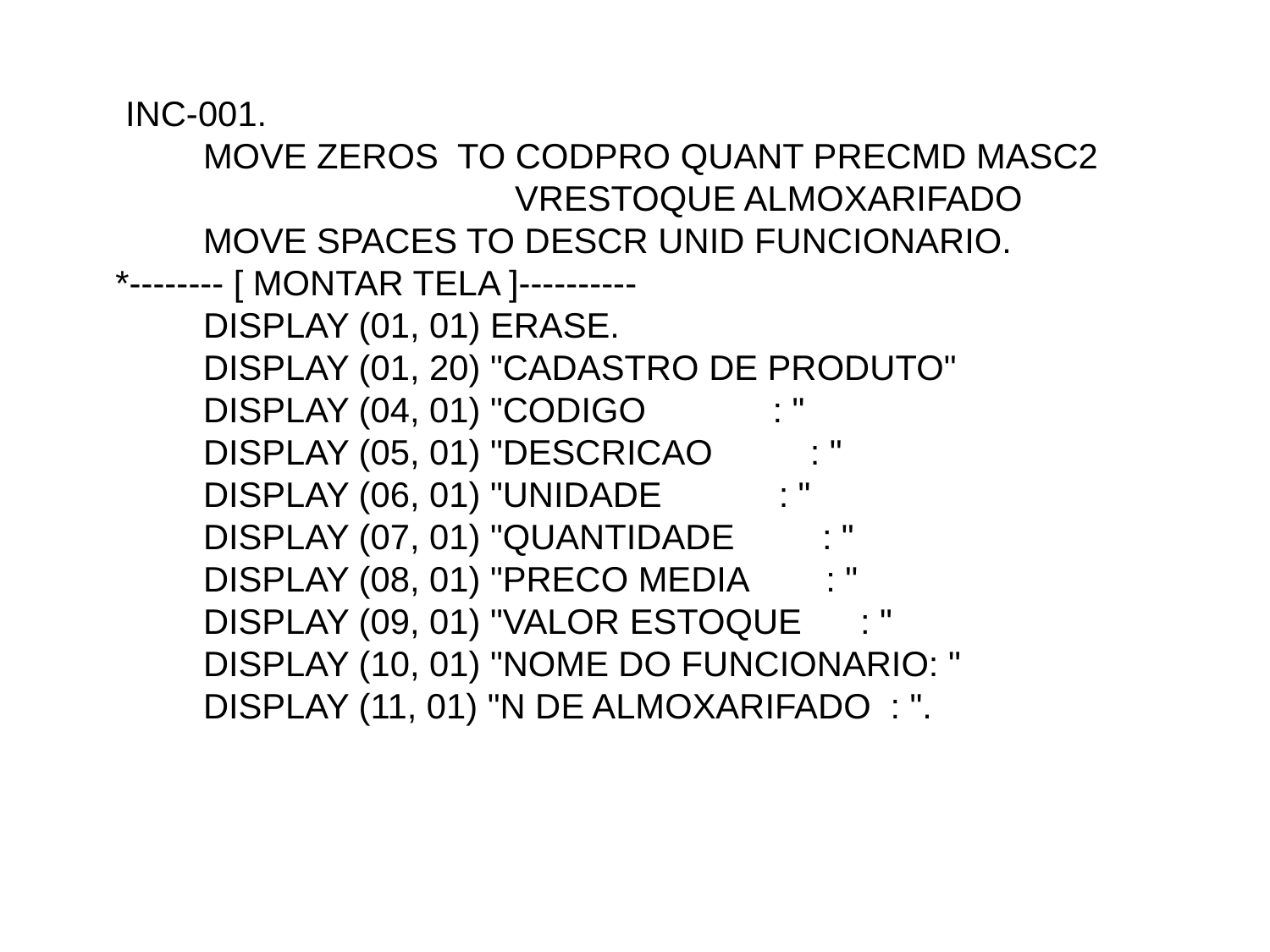

INC-001.
                MOVE ZEROS  TO CODPRO QUANT PRECMD MASC2
                                                VRESTOQUE ALMOXARIFADO
                MOVE SPACES TO DESCR UNID FUNCIONARIO.
       *-------- [ MONTAR TELA ]----------
                DISPLAY (01, 01) ERASE.
                DISPLAY (01, 20) "CADASTRO DE PRODUTO"
                DISPLAY (04, 01) "CODIGO             : "
                DISPLAY (05, 01) "DESCRICAO          : "
                DISPLAY (06, 01) "UNIDADE            : "
                DISPLAY (07, 01) "QUANTIDADE         : "
                DISPLAY (08, 01) "PRECO MEDIA        : "
                DISPLAY (09, 01) "VALOR ESTOQUE      : "
                DISPLAY (10, 01) "NOME DO FUNCIONARIO: "
                DISPLAY (11, 01) "N DE ALMOXARIFADO  : ".